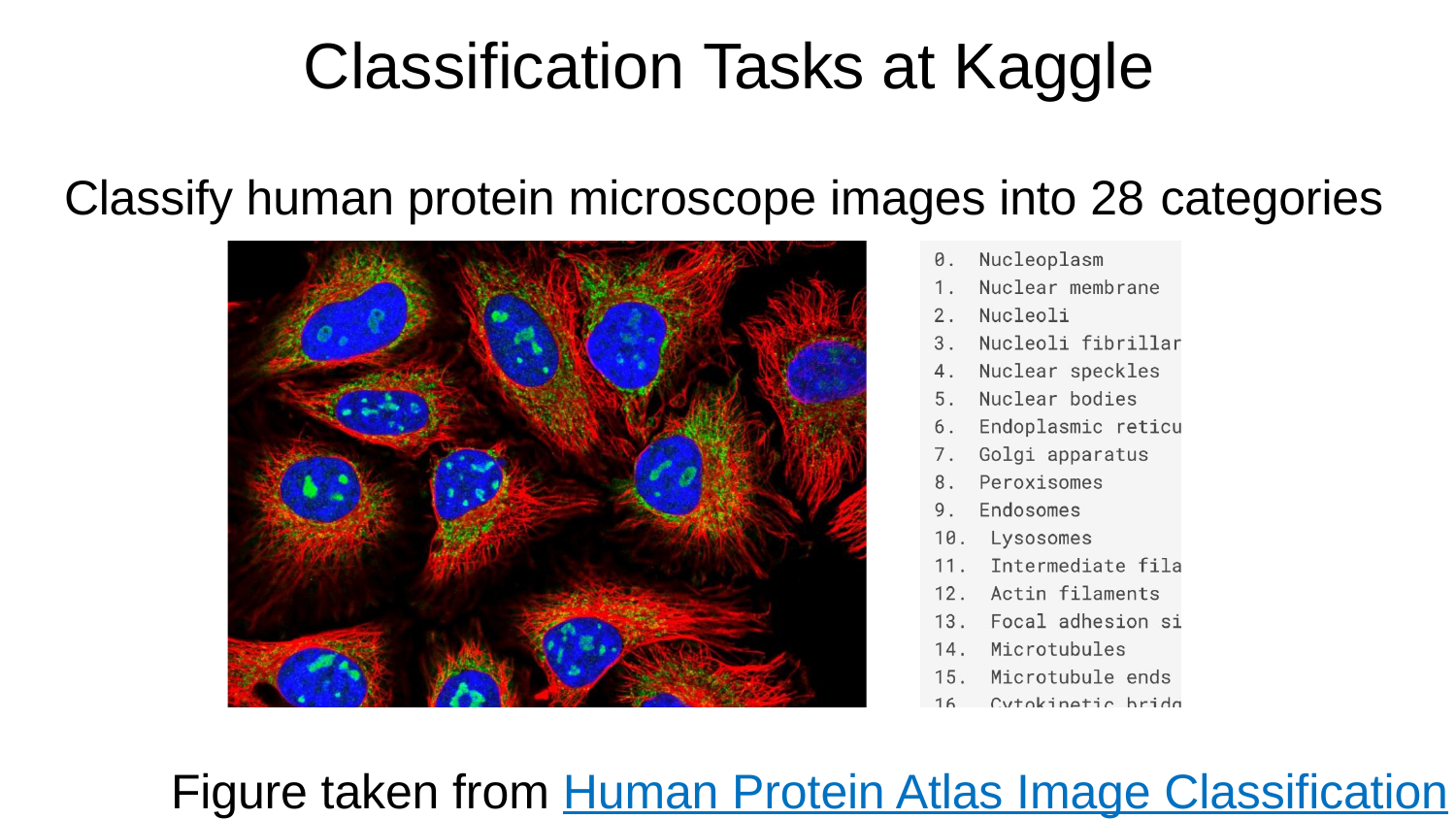

Classification Tasks at Kaggle
Classify human protein microscope images into 28 categories

Figure taken from Human Protein Atlas Image Classification